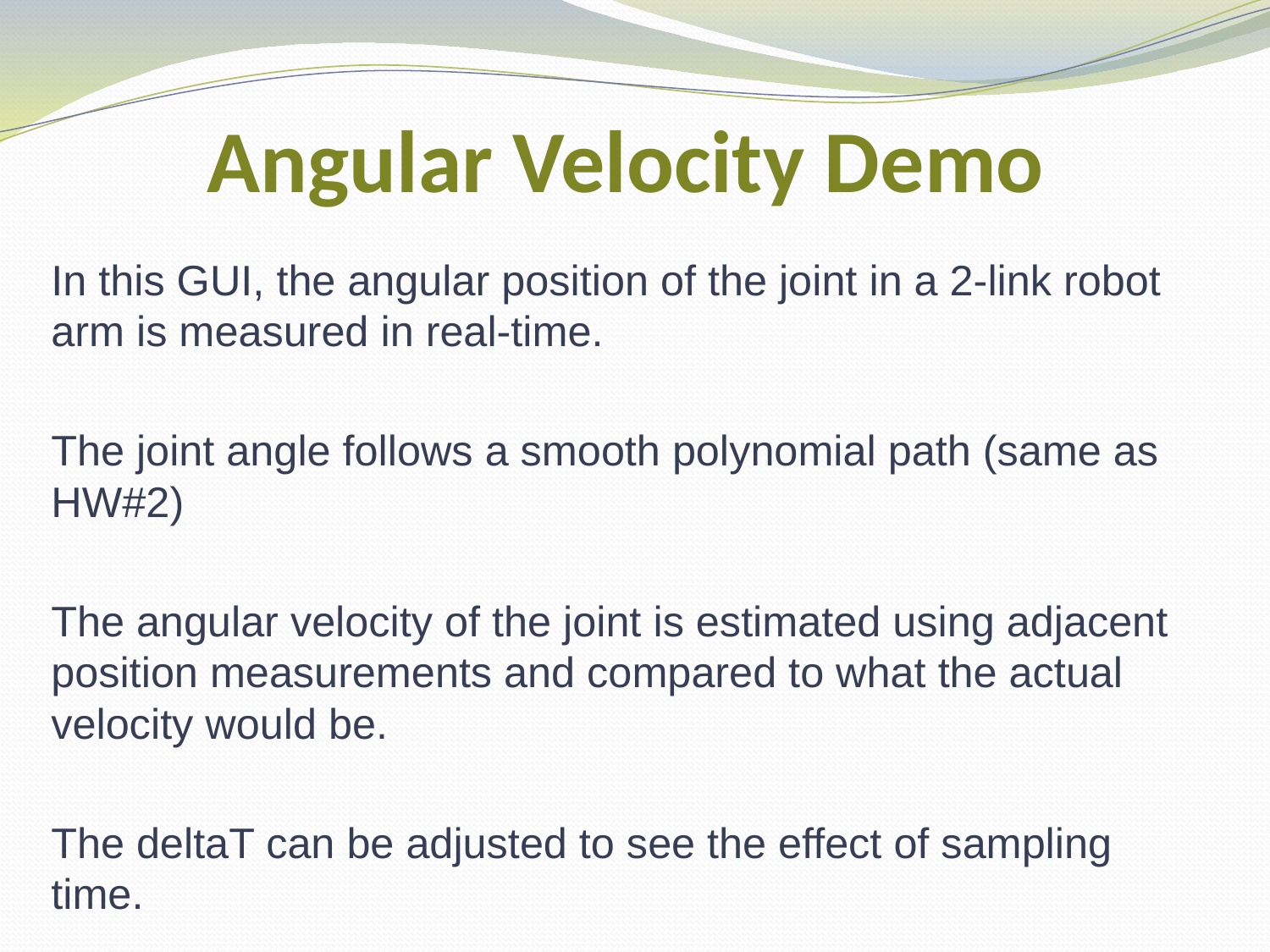

# Angular Velocity Demo
In this GUI, the angular position of the joint in a 2-link robot arm is measured in real-time.

The joint angle follows a smooth polynomial path (same as HW#2)

The angular velocity of the joint is estimated using adjacent position measurements and compared to what the actual velocity would be.

The deltaT can be adjusted to see the effect of sampling time.